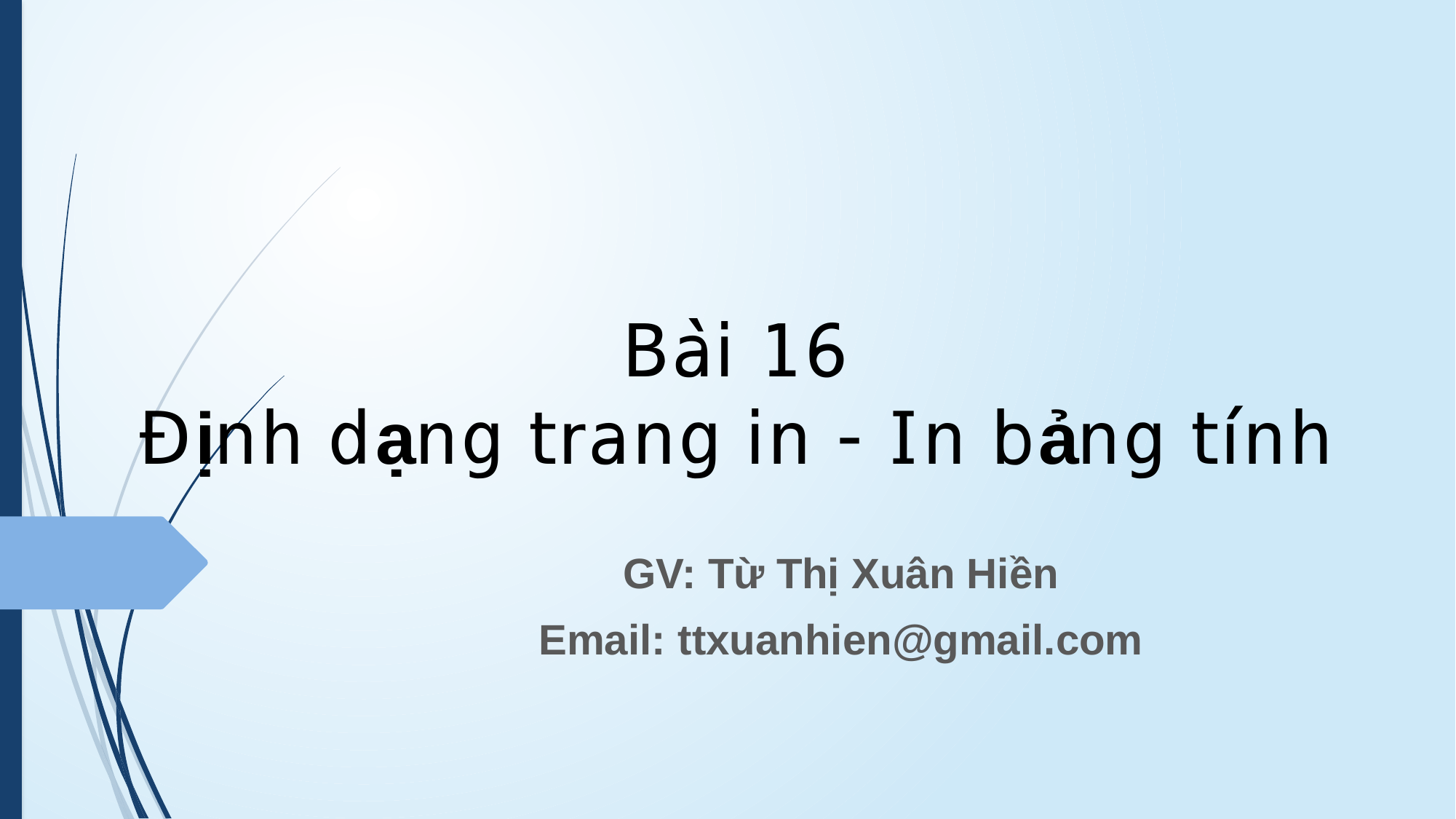

# Bài 16 Định dạng trang in - In bảng tính
GV: Từ Thị Xuân Hiền
Email: ttxuanhien@gmail.com